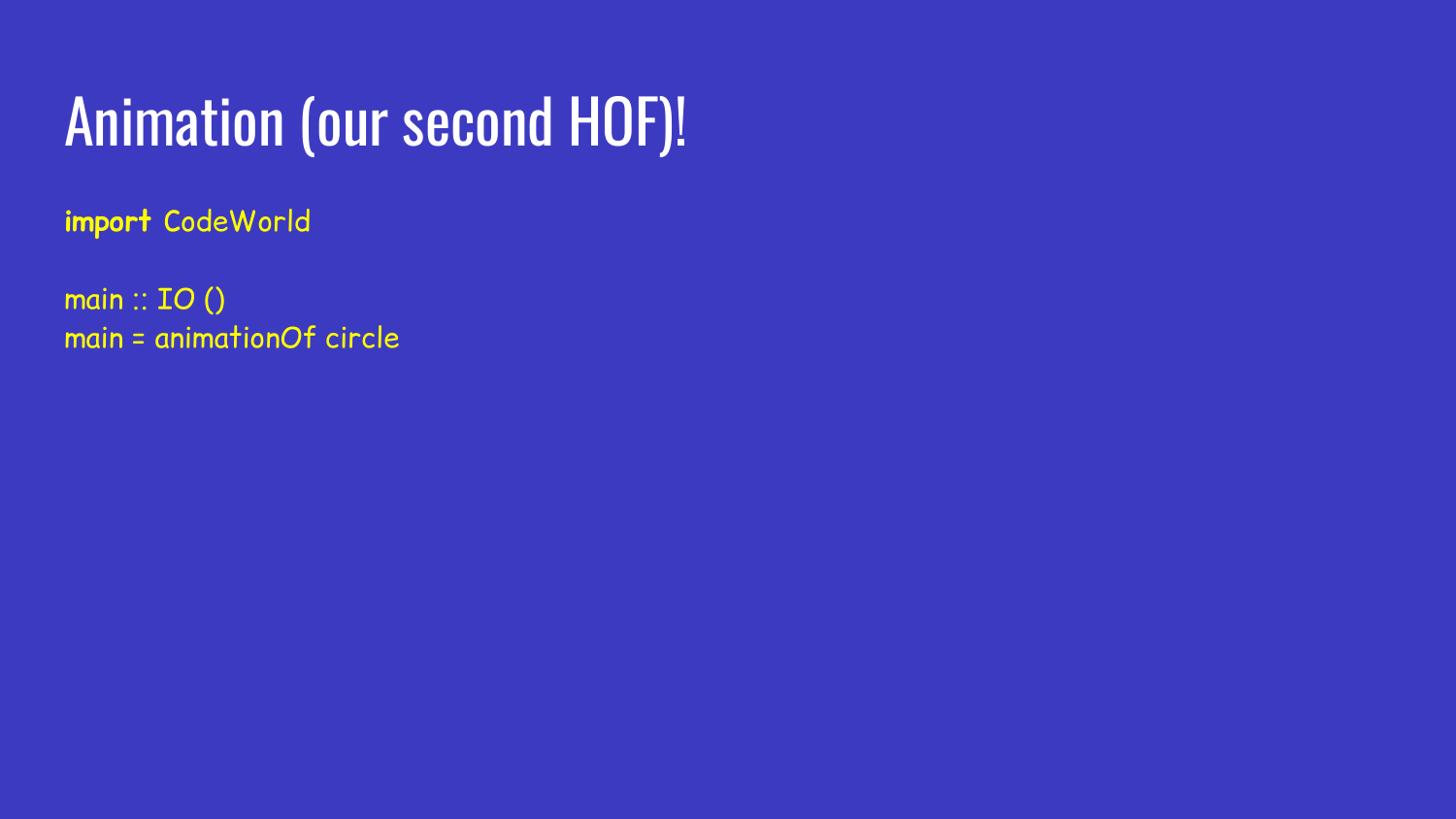

# Animation (our second HOF)!
import CodeWorld
main :: IO ()
main = animationOf circle